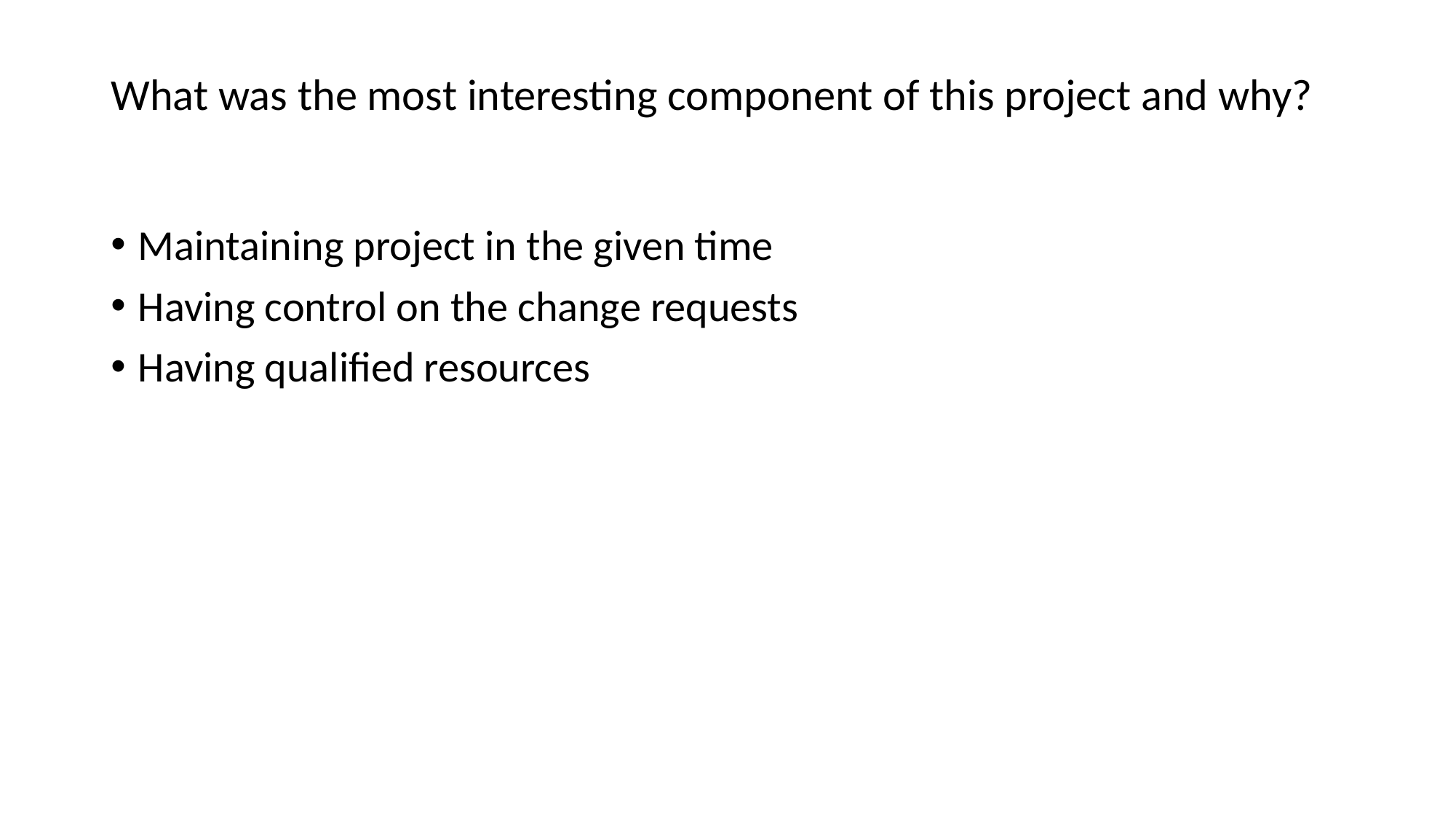

# What was the most interesting component of this project and why?
Maintaining project in the given time
Having control on the change requests
Having qualified resources